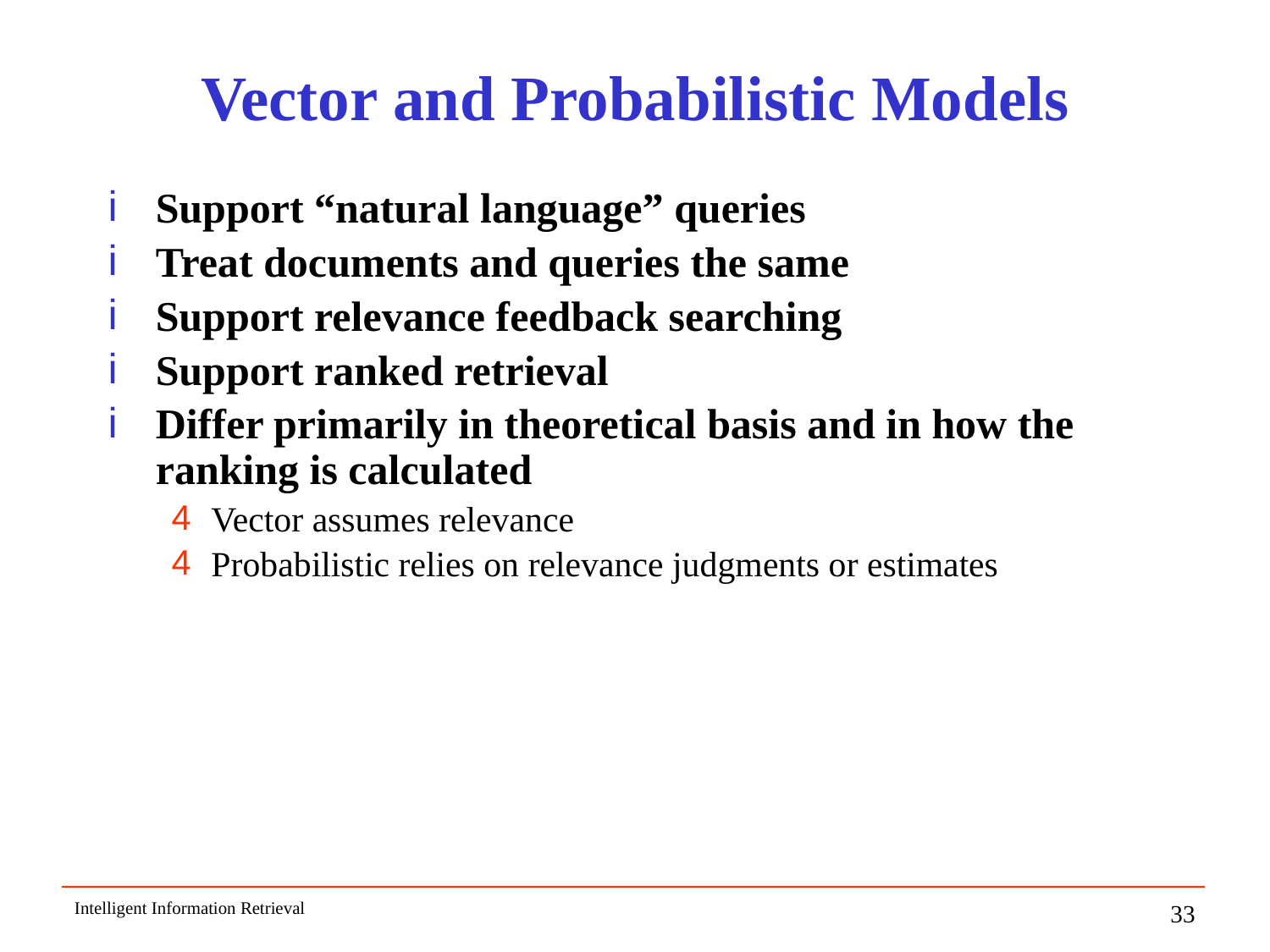

# Vector and Probabilistic Models
Support “natural language” queries
Treat documents and queries the same
Support relevance feedback searching
Support ranked retrieval
Differ primarily in theoretical basis and in how the ranking is calculated
Vector assumes relevance
Probabilistic relies on relevance judgments or estimates
Intelligent Information Retrieval
33